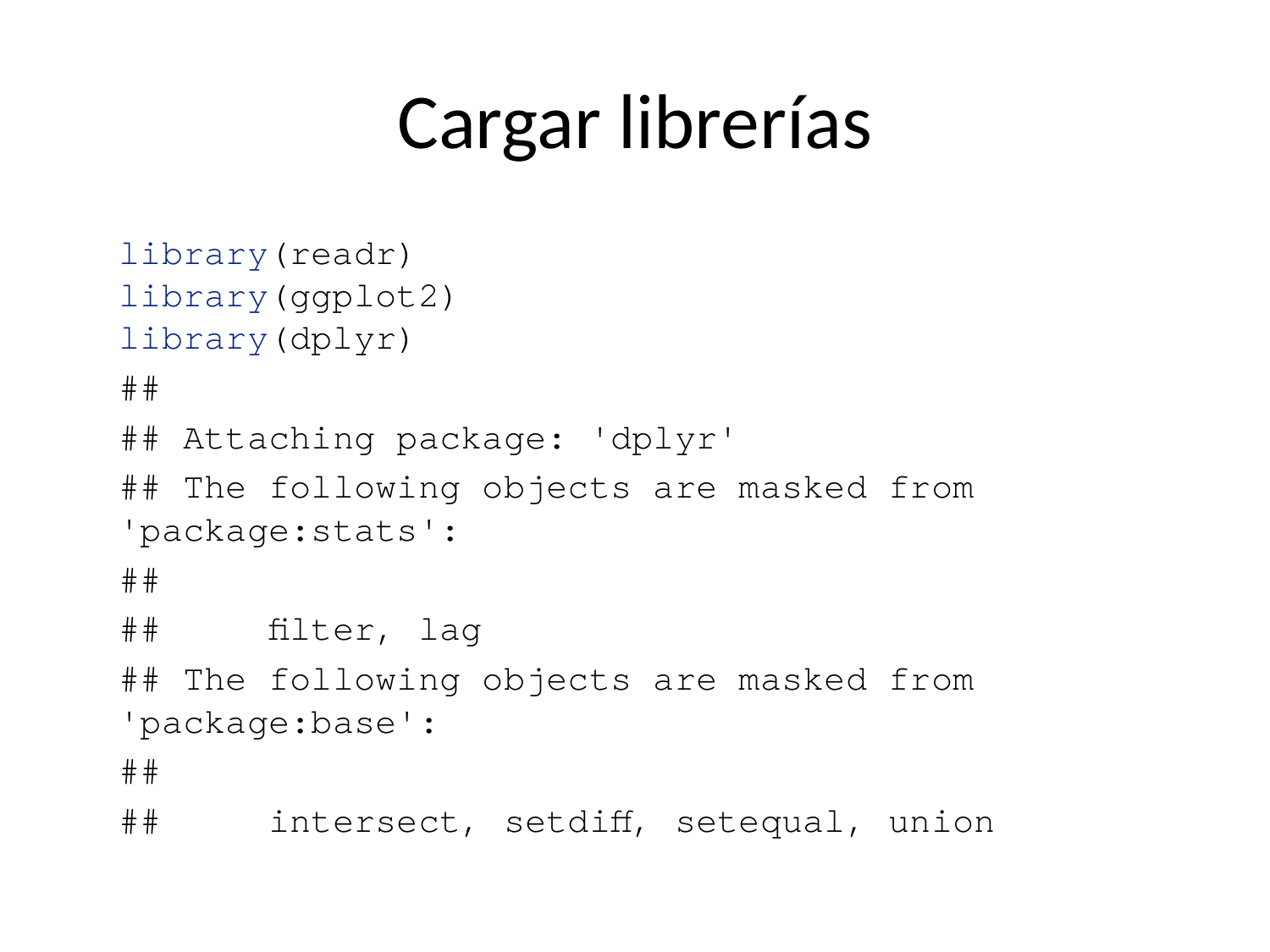

# Cargar librerías
library(readr)
library(ggplot2)
library(dplyr)
##
## Attaching package: 'dplyr'
## The following objects are masked from 'package:stats':
##
##     filter, lag
## The following objects are masked from 'package:base':
##
##     intersect, setdiff, setequal, union